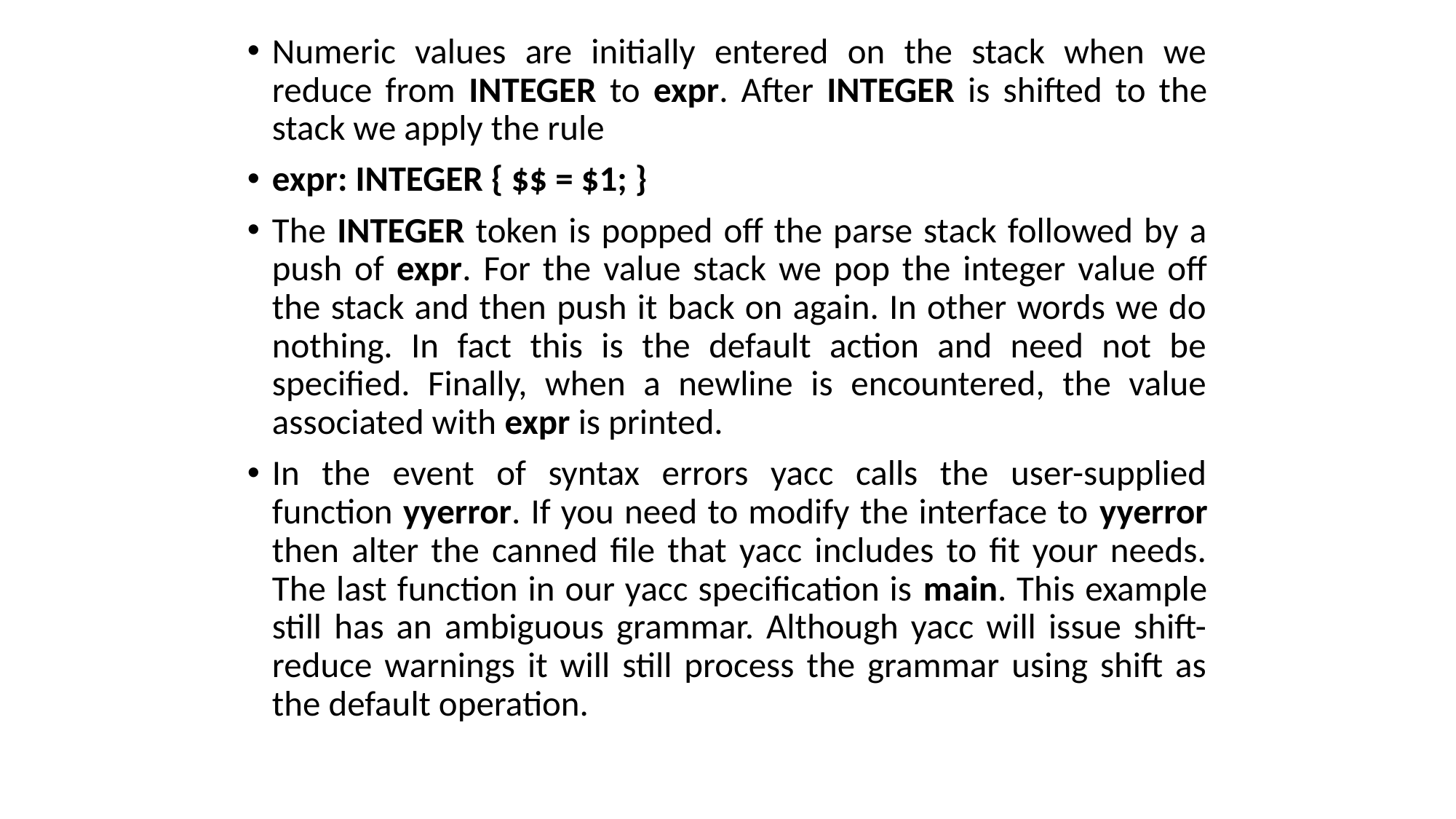

Numeric values are initially entered on the stack when we reduce from INTEGER to expr. After INTEGER is shifted to the stack we apply the rule
expr: INTEGER { $$ = $1; }
The INTEGER token is popped off the parse stack followed by a push of expr. For the value stack we pop the integer value off the stack and then push it back on again. In other words we do nothing. In fact this is the default action and need not be specified. Finally, when a newline is encountered, the value associated with expr is printed.
In the event of syntax errors yacc calls the user-supplied function yyerror. If you need to modify the interface to yyerror then alter the canned file that yacc includes to fit your needs. The last function in our yacc specification is main. This example still has an ambiguous grammar. Although yacc will issue shift-reduce warnings it will still process the grammar using shift as the default operation.